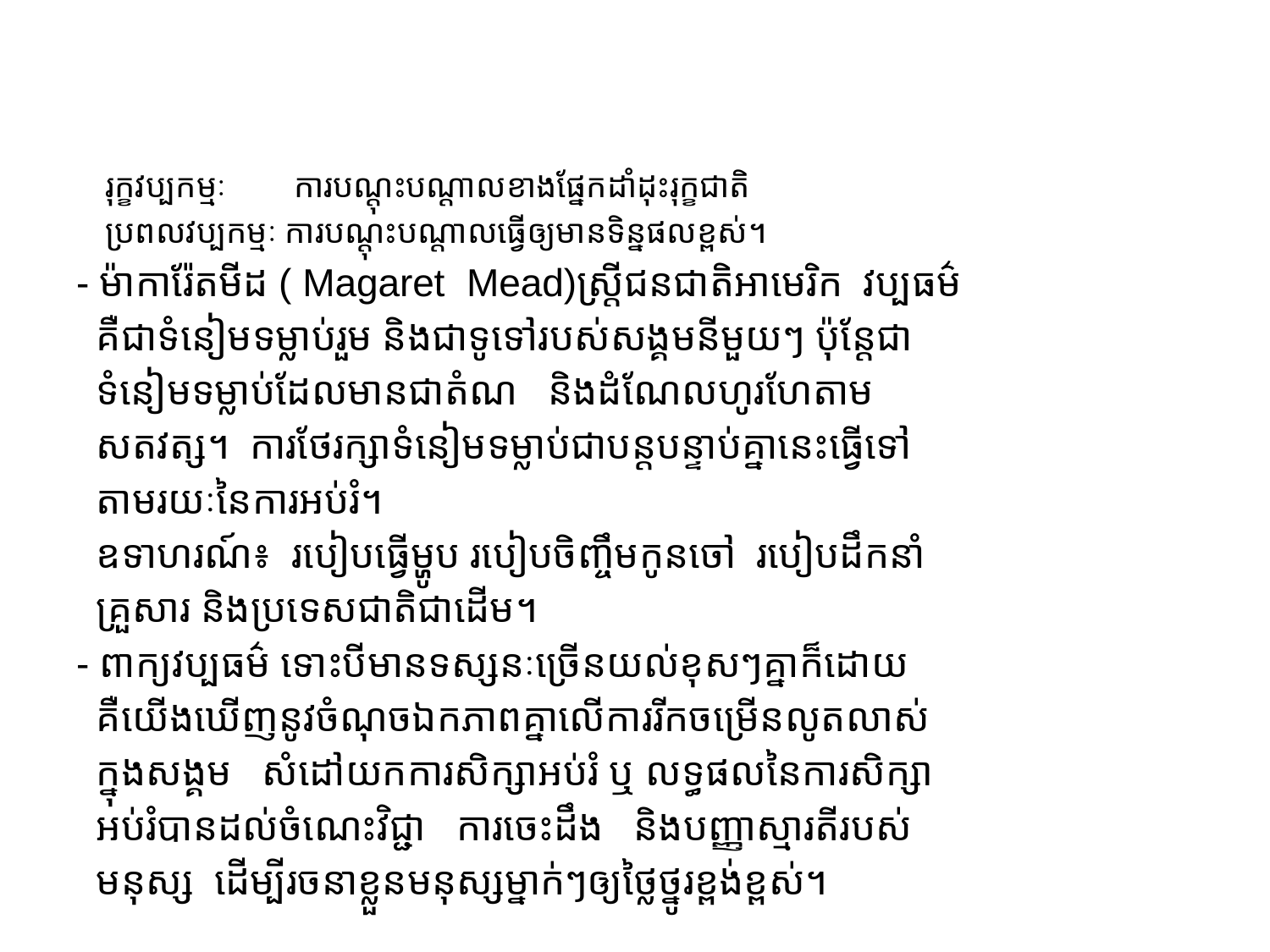

#

	រុក្ខវប្បកម្មៈ       ​​ ការបណ្តុះបណ្តាលខាងផ្នែកដាំដុះរុក្ខជាតិ
	ប្រពលវប្បកម្មៈ ការបណ្តុះបណ្តាលធ្វើឲ្យមានទិន្នផលខ្ពស់។
- ម៉ាការ៉ែតមីដ ( Magaret  Mead)ស្រ្តីជនជាតិអាមេរិក  វប្បធម៌
  គឺជាទំនៀមទម្លាប់រួម និងជាទូទៅរបស់សង្គមនីមួយៗ ប៉ុន្តែជា
  ទំនៀមទម្លាប់ដែលមានជាតំណ   និងដំណែលហូរហែតាម
  សតវត្ស។  ការថែរក្សាទំនៀមទម្លាប់ជាបន្តបន្ទាប់គ្នានេះធ្វើទៅ
  តាមរយៈនៃការអប់រំ។
  ឧទាហរណ៍៖  របៀបធ្វើម្ហូប របៀបចិញ្ចឹមកូនចៅ  របៀបដឹកនាំ
  គ្រួសារ និងប្រទេសជាតិជាដើម។
- ពាក្យវប្បធម៌ ទោះបីមានទស្សនៈច្រើនយល់ខុសៗគ្នាក៏ដោយ
  គឺយើងឃើញនូវចំណុចឯកភាពគ្នាលើការរីកចម្រើនលូតលាស់
  ក្នុងសង្គម   សំដៅយកការសិក្សាអប់រំ ឬ លទ្ធផលនៃការសិក្សា
  អប់រំបានដល់ចំណេះវិជ្ជា   ការចេះដឹង   និងបញ្ញាស្មារតីរបស់
  មនុស្ស  ដើម្បីរចនាខ្លួនមនុស្សម្នាក់ៗឲ្យថ្លៃថ្នូរខ្ពង់ខ្ពស់។